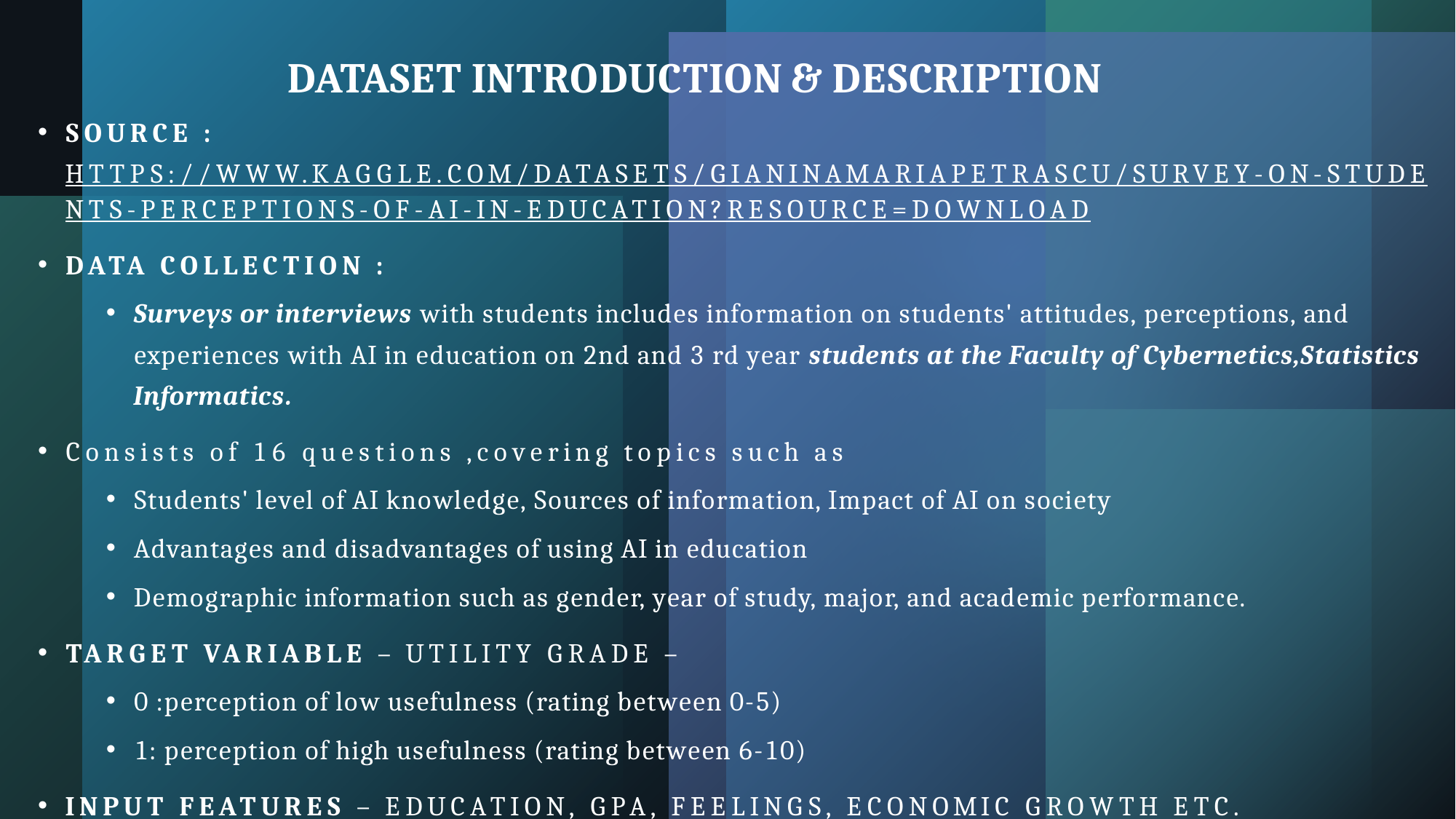

# DATASET INTRODUCTION & DESCRIPTION
Source : https://www.kaggle.com/datasets/gianinamariapetrascu/survey-on-students-perceptions-of-ai-in-education?resource=download
Data Collection :
Surveys or interviews with students includes information on students' attitudes, perceptions, and experiences with AI in education on 2nd and 3 rd year students at the Faculty of Cybernetics,Statistics Informatics.
Consists of 16 questions ,covering topics such as
Students' level of AI knowledge, Sources of information, Impact of AI on society
Advantages and disadvantages of using AI in education
Demographic information such as gender, year of study, major, and academic performance.
Target Variable – Utility grade –
0 :perception of low usefulness (rating between 0-5)
1: perception of high usefulness (rating between 6-10)
Input Features – Education, GPA, Feelings, Economic growth etc.